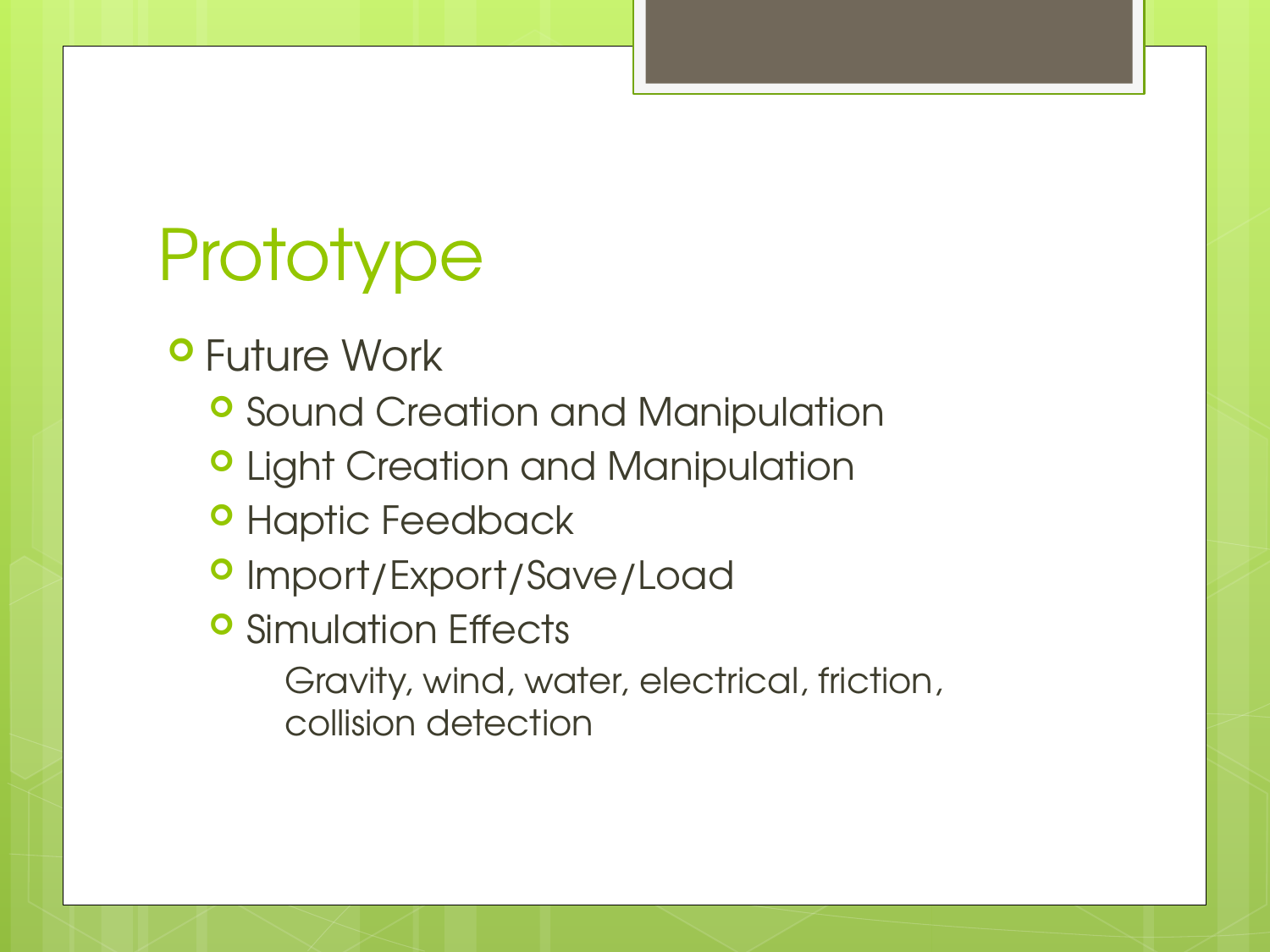

# Prototype
Future Work
Sound Creation and Manipulation
Light Creation and Manipulation
Haptic Feedback
Import/Export/Save/Load
Simulation Effects
Gravity, wind, water, electrical, friction, collision detection